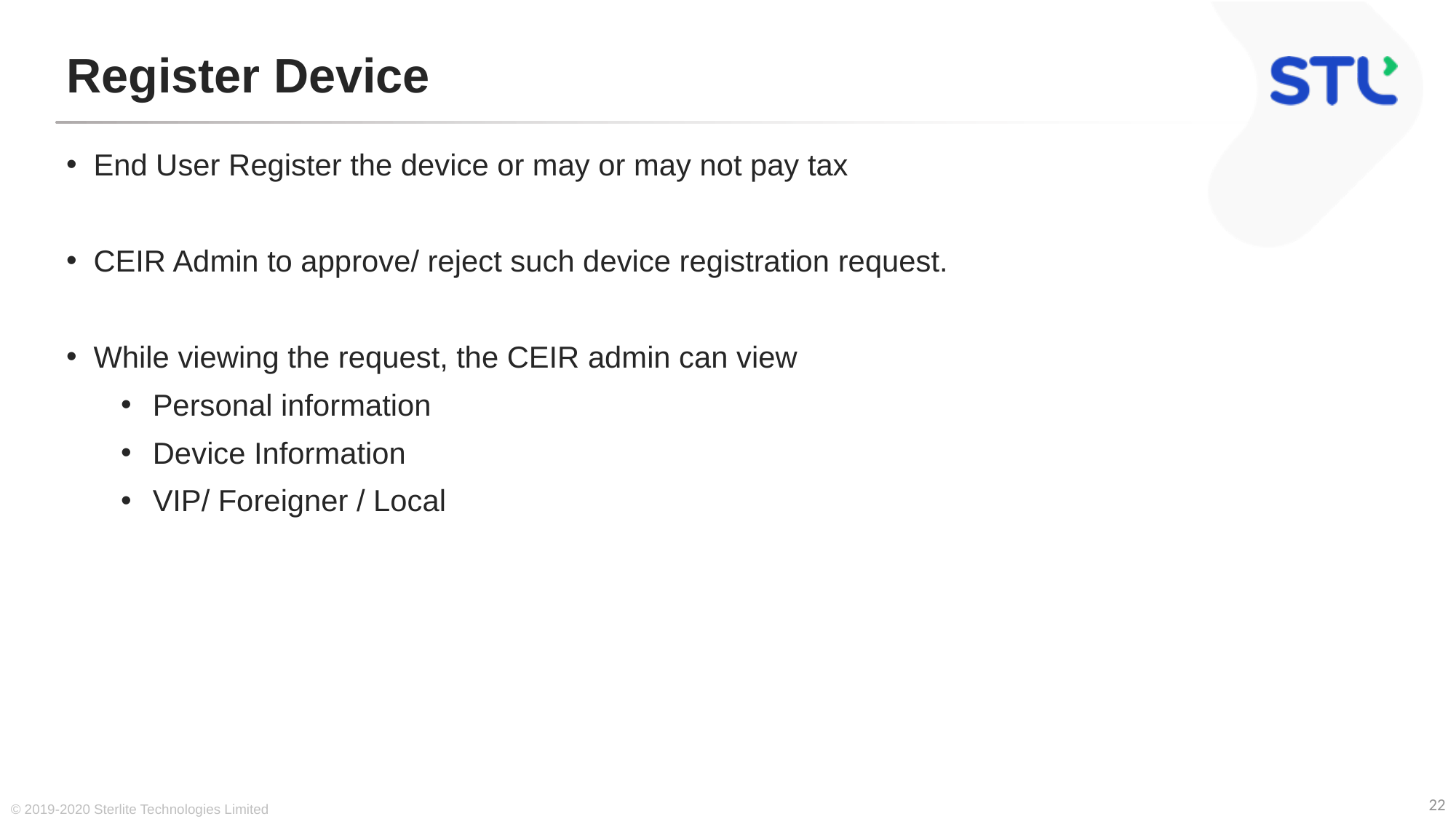

# Register Device
End User Register the device or may or may not pay tax

CEIR Admin to approve/ reject such device registration request.

While viewing the request, the CEIR admin can view
Personal information
Device Information
VIP/ Foreigner / Local

© 2019-2020 Sterlite Technologies Limited
22